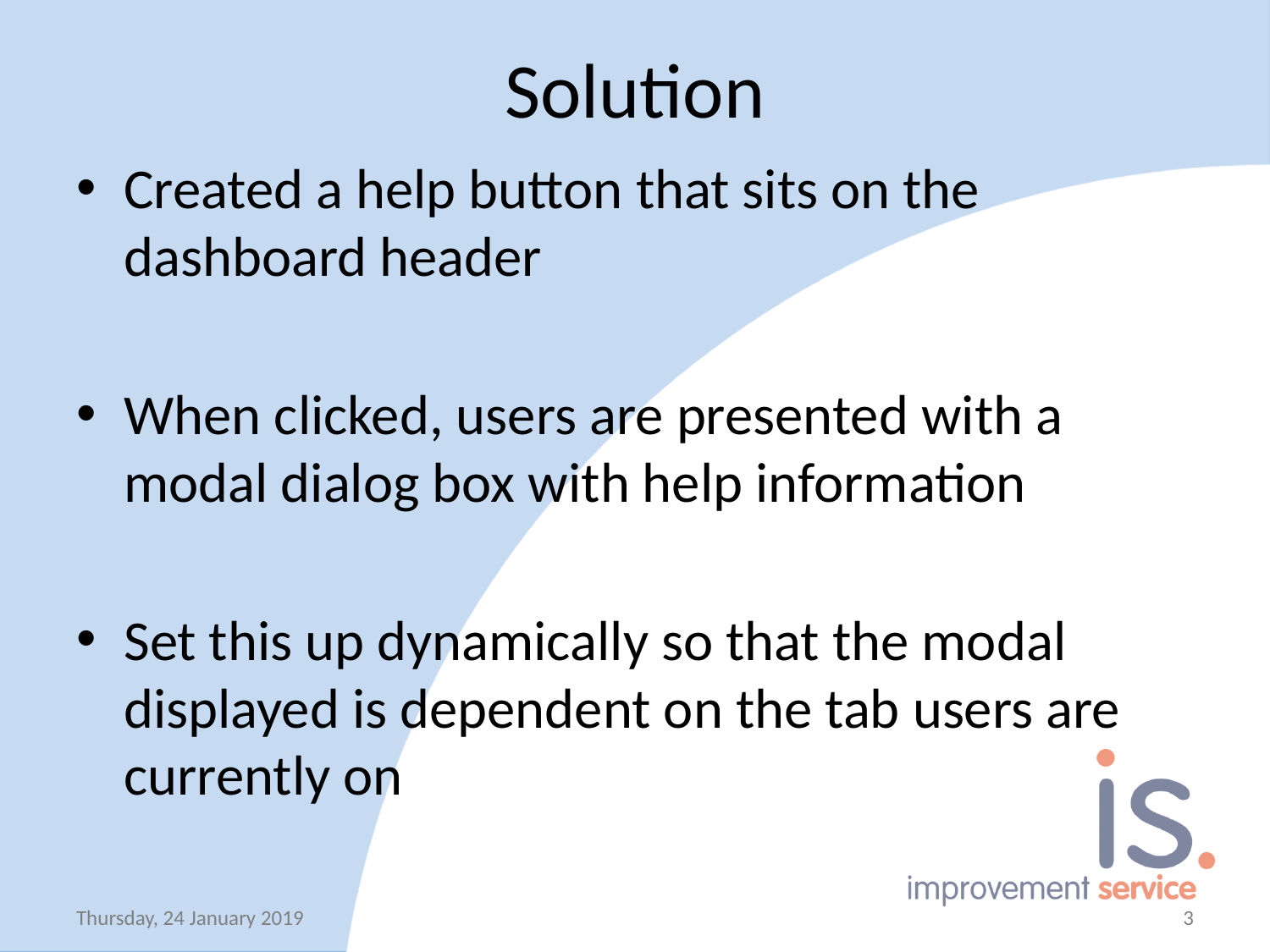

# Solution
Created a help button that sits on the dashboard header

When clicked, users are presented with a modal dialog box with help information

Set this up dynamically so that the modal displayed is dependent on the tab users are currently on
Thursday, 24 January 2019
3